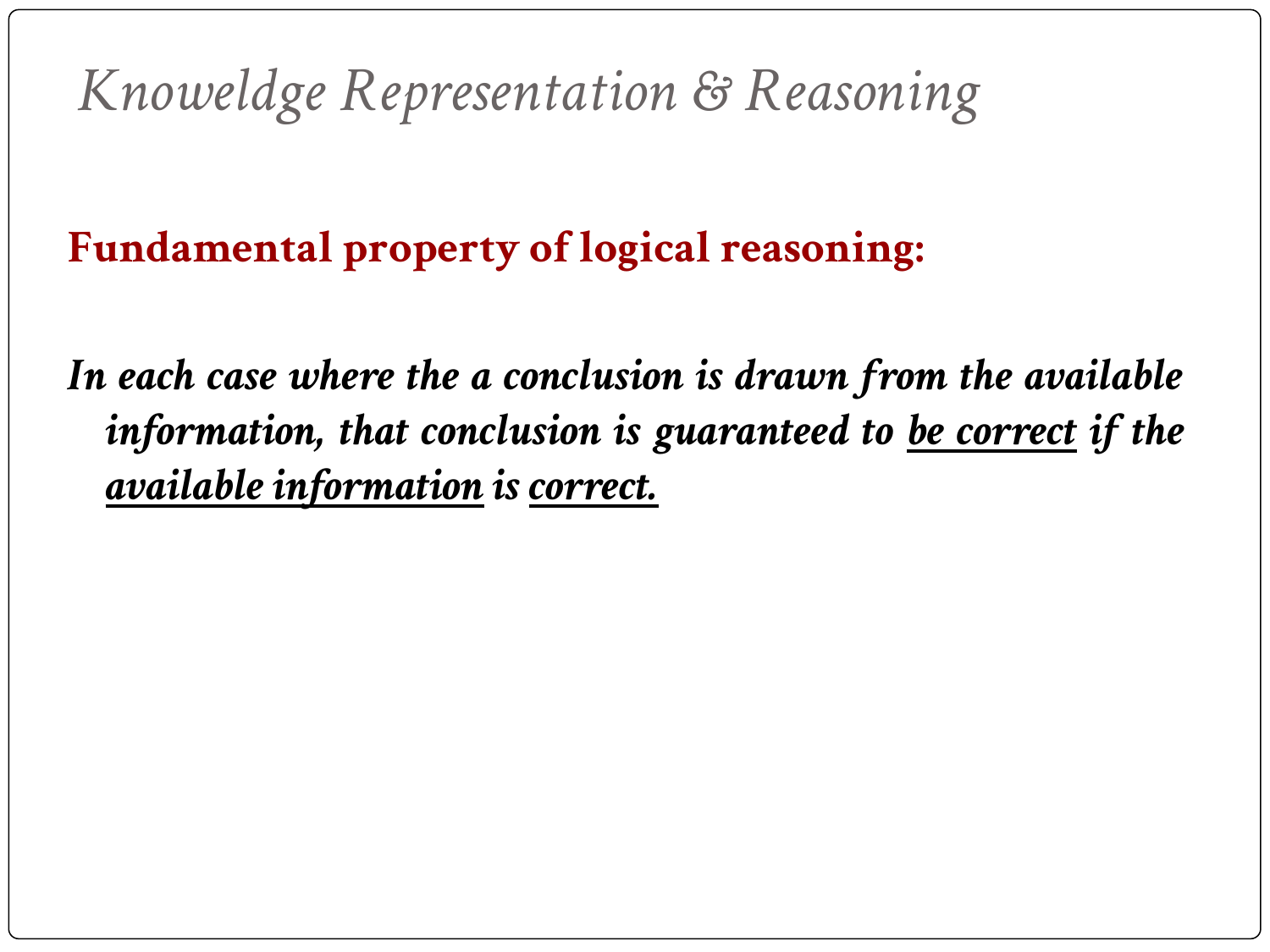

# Knoweldge Representation & Reasoning

Fundamental property of logical reasoning:

In each case where the a conclusion is drawn from the available information, that conclusion is guaranteed to be correct if the available information is correct.